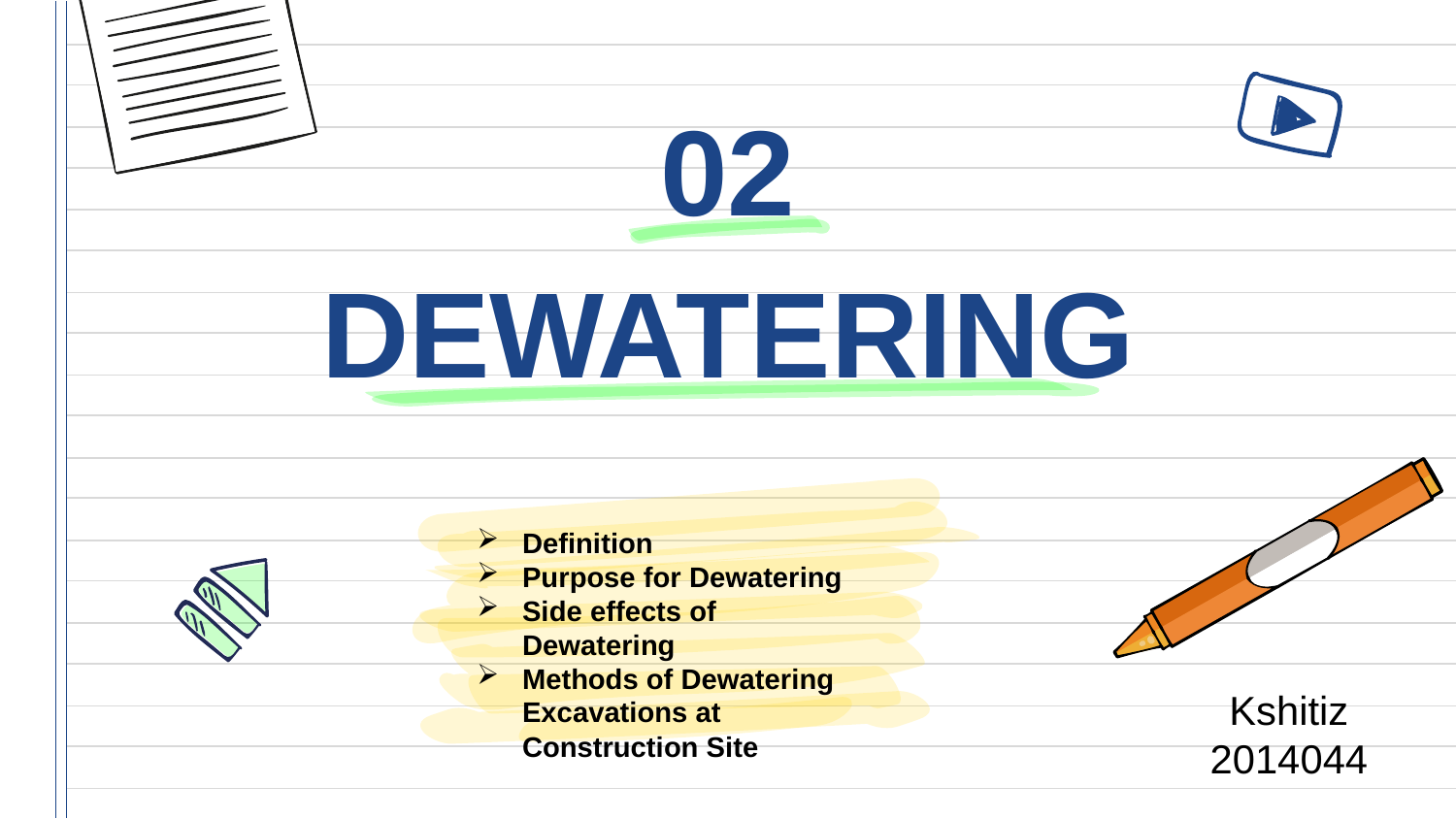

02

# DEWATERING

Definition
Purpose for Dewatering
Side effects of Dewatering
Methods of Dewatering Excavations at Construction Site

Kshitiz
2014044